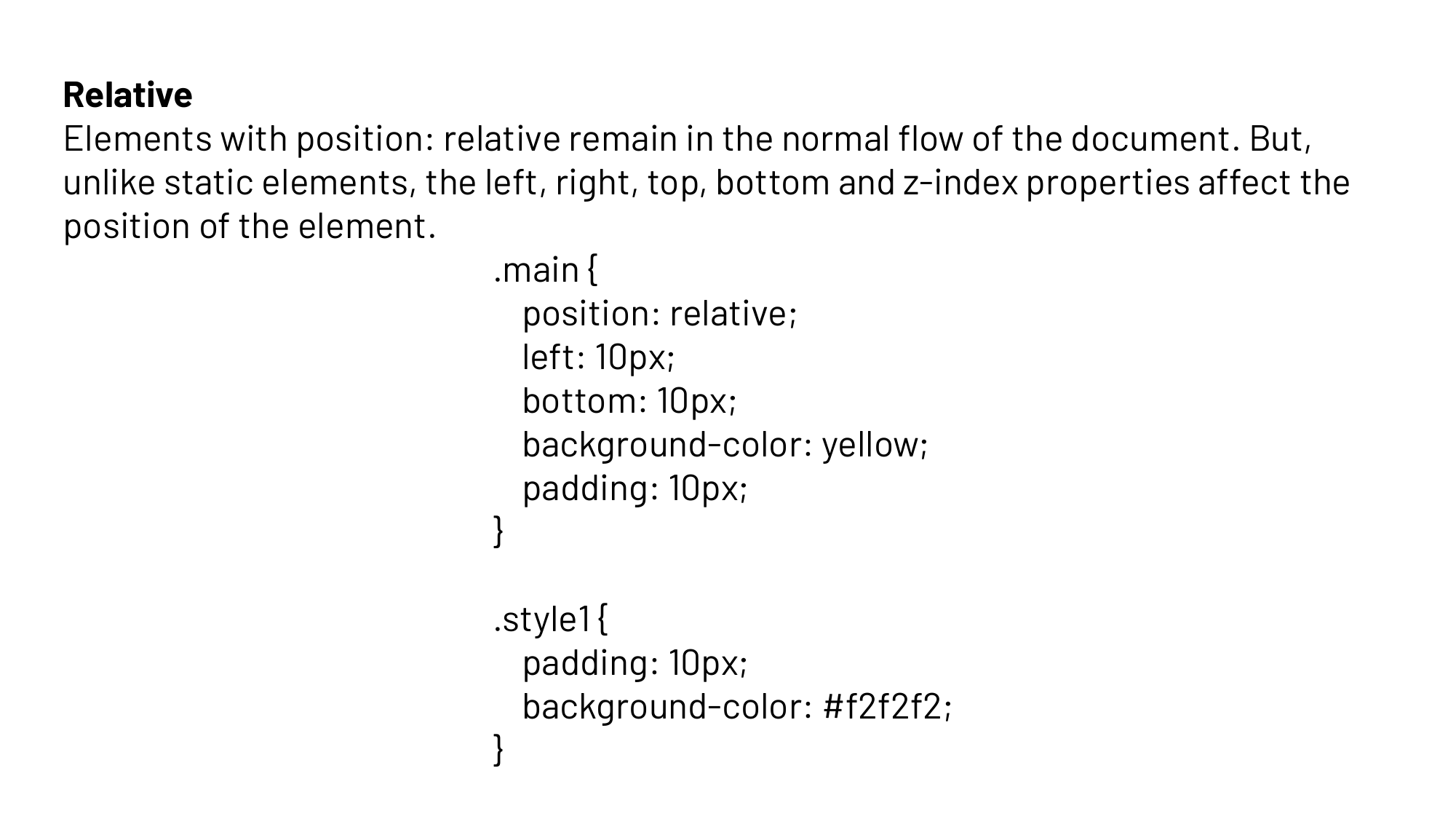

Relative
Elements with position: relative remain in the normal flow of the document. But, unlike static elements, the left, right, top, bottom and z-index properties affect the position of the element.
.main {
    position: relative;
    left: 10px;
    bottom: 10px;
    background-color: yellow;
    padding: 10px;
}

.style1 {
    padding: 10px;
    background-color: #f2f2f2;
}